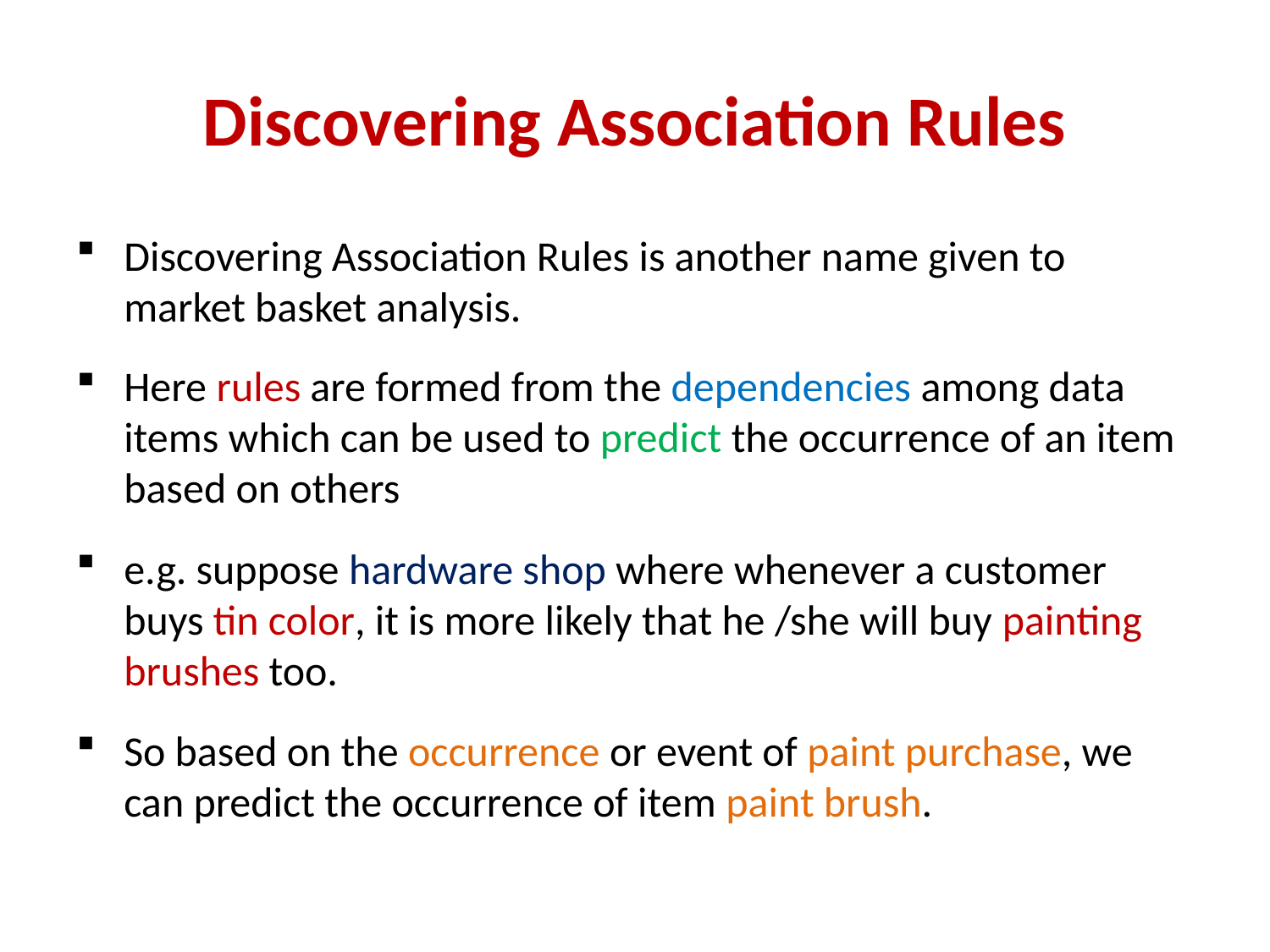

# Discovering Association Rules
Discovering Association Rules is another name given to market basket analysis.
Here rules are formed from the dependencies among data items which can be used to predict the occurrence of an item based on others
e.g. suppose hardware shop where whenever a customer buys tin color, it is more likely that he /she will buy painting brushes too.
So based on the occurrence or event of paint purchase, we can predict the occurrence of item paint brush.